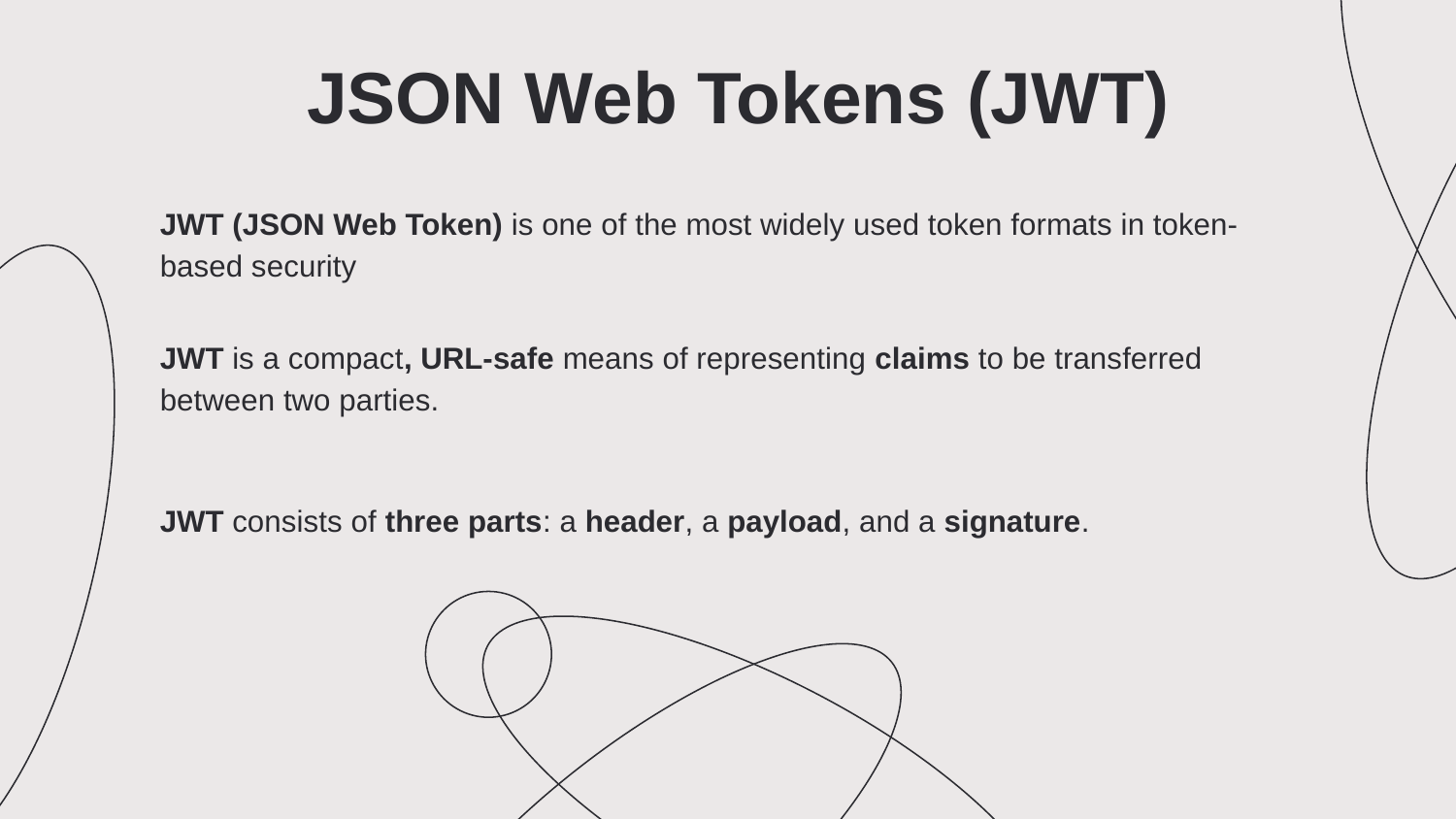

# JSON Web Tokens (JWT)
JWT (JSON Web Token) is one of the most widely used token formats in token-based security
JWT is a compact, URL-safe means of representing claims to be transferred between two parties.
JWT consists of three parts: a header, a payload, and a signature.